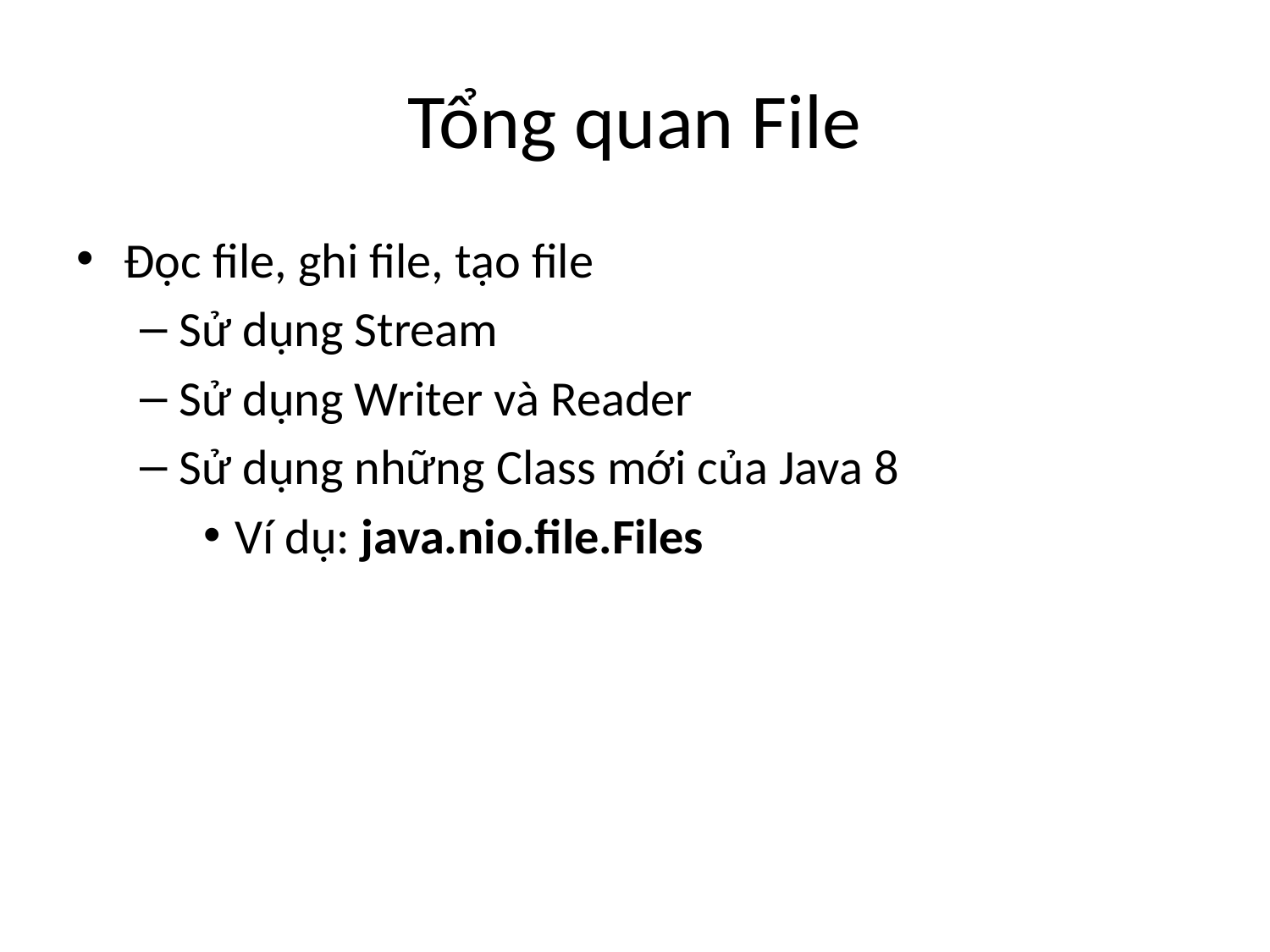

# Tổng quan File
Đọc file, ghi file, tạo file
Sử dụng Stream
Sử dụng Writer và Reader
Sử dụng những Class mới của Java 8
Ví dụ: java.nio.file.Files